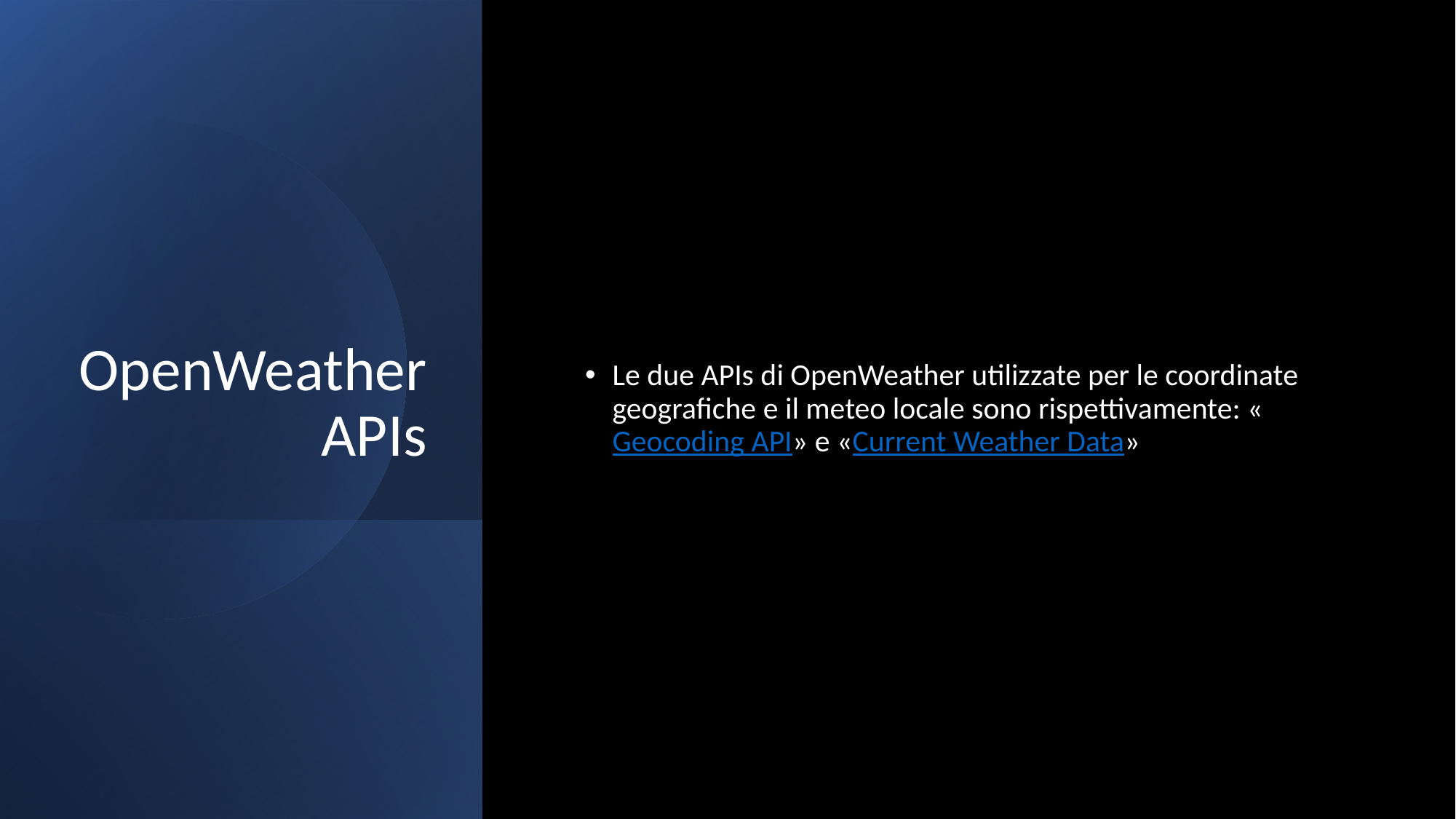

# OpenWeather APIs
Le due APIs di OpenWeather utilizzate per le coordinate geografiche e il meteo locale sono rispettivamente: «Geocoding API» e «Current Weather Data»